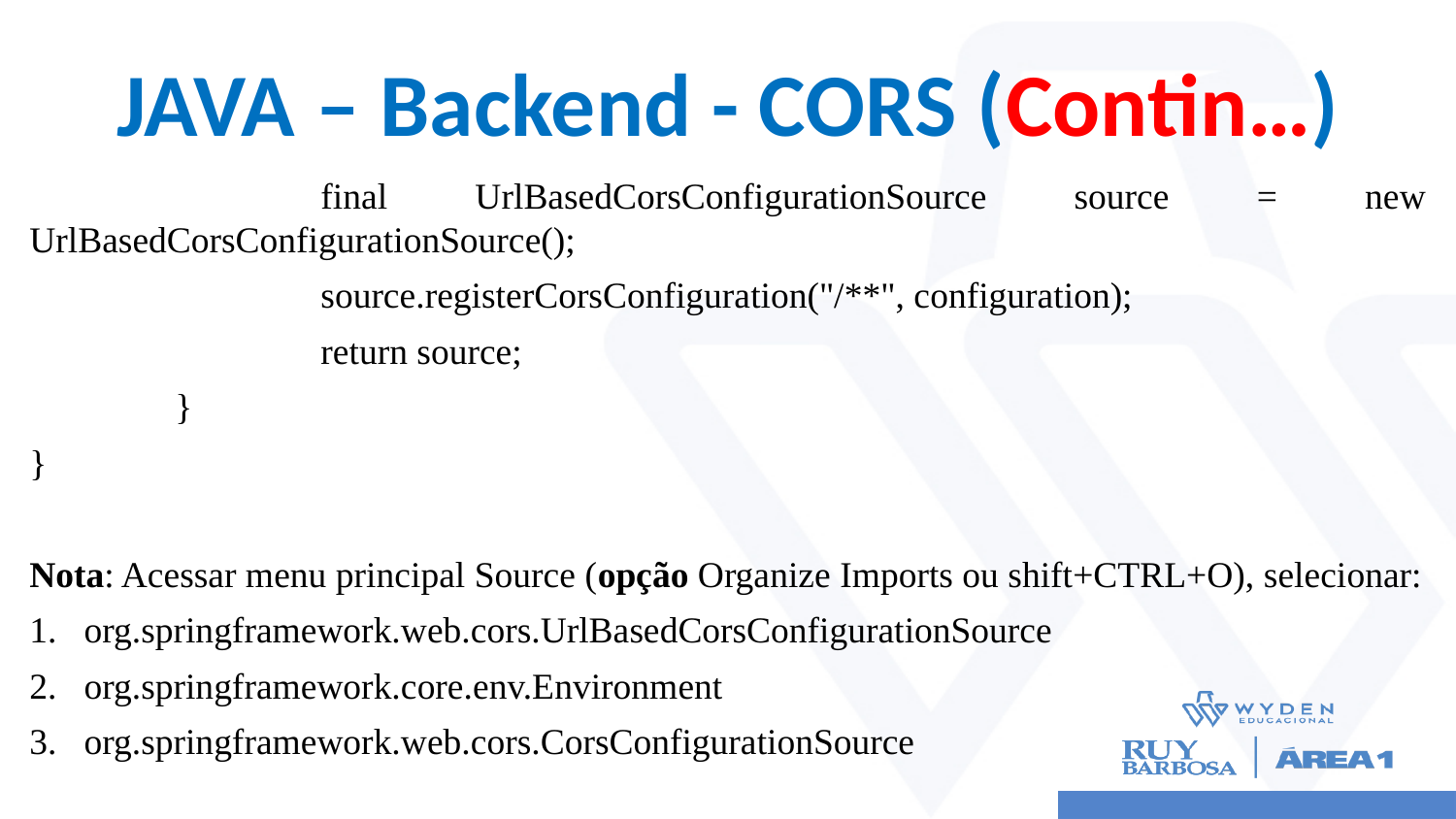

# JAVA – Backend - CORS (Contin…)
		final UrlBasedCorsConfigurationSource source = new UrlBasedCorsConfigurationSource();
		source.registerCorsConfiguration("/**", configuration);
		return source;
	}
}

Nota: Acessar menu principal Source (opção Organize Imports ou shift+CTRL+O), selecionar:
org.springframework.web.cors.UrlBasedCorsConfigurationSource
org.springframework.core.env.Environment
org.springframework.web.cors.CorsConfigurationSource